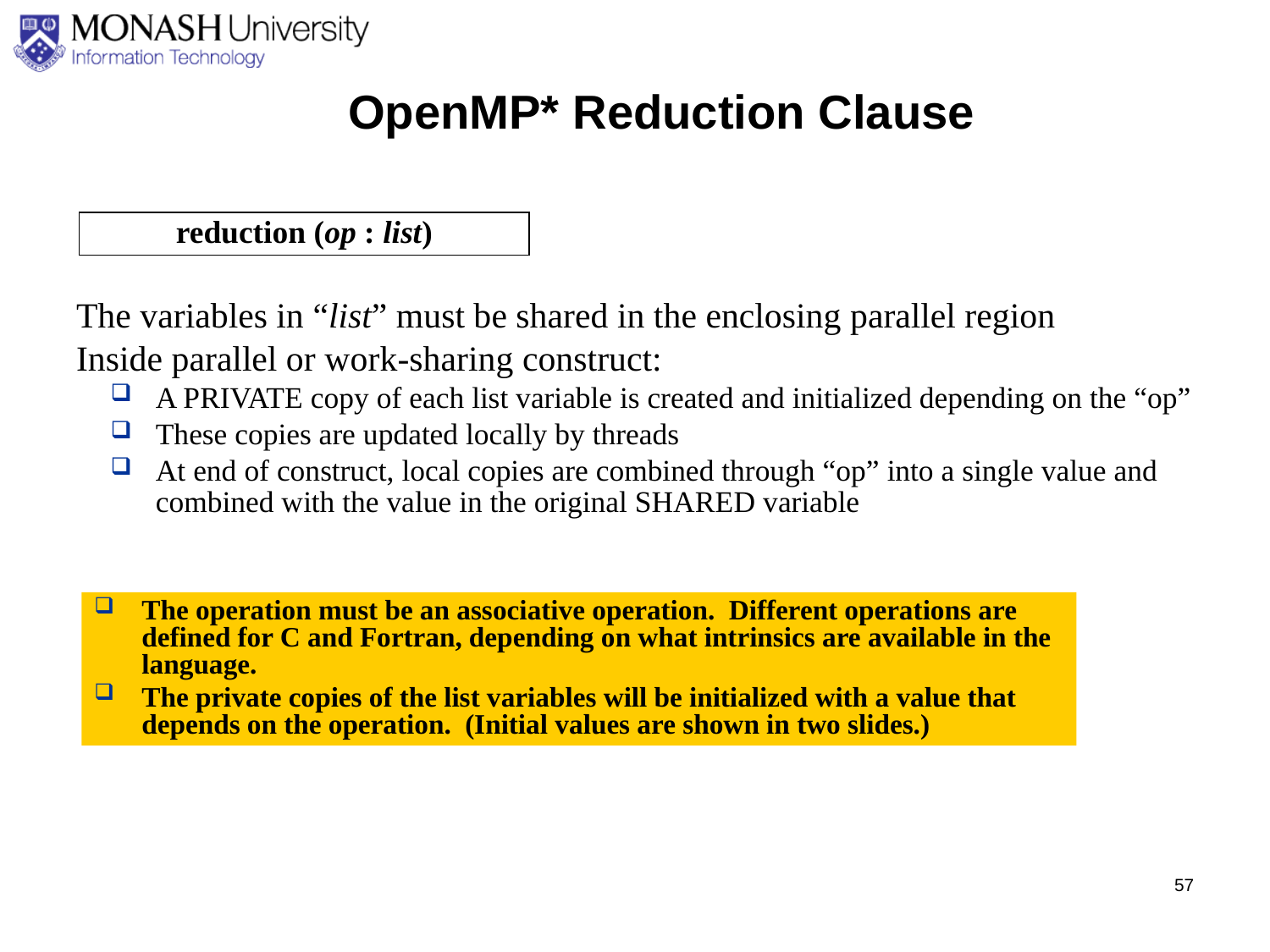

OpenMP* Reduction Clause
reduction (op : list)
The variables in “list” must be shared in the enclosing parallel region
Inside parallel or work-sharing construct:
A PRIVATE copy of each list variable is created and initialized depending on the “op”
These copies are updated locally by threads
At end of construct, local copies are combined through “op” into a single value and combined with the value in the original SHARED variable
The operation must be an associative operation.  Different operations are defined for C and Fortran, depending on what intrinsics are available in the language.
The private copies of the list variables will be initialized with a value that depends on the operation.  (Initial values are shown in two slides.)
57